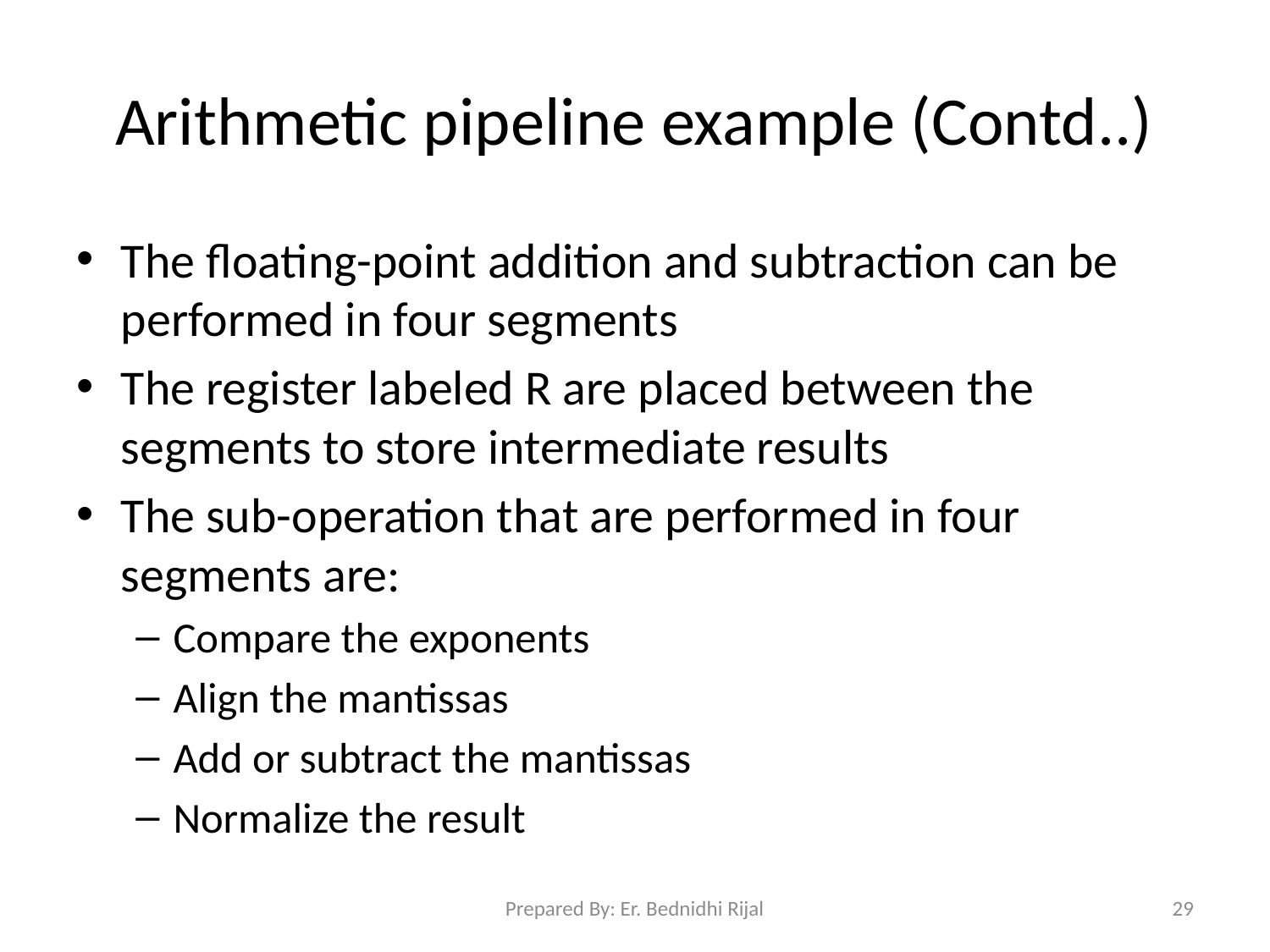

# Arithmetic pipeline example (Contd..)
The floating-point addition and subtraction can be performed in four segments
The register labeled R are placed between the segments to store intermediate results
The sub-operation that are performed in four segments are:
Compare the exponents
Align the mantissas
Add or subtract the mantissas
Normalize the result
Prepared By: Er. Bednidhi Rijal
29